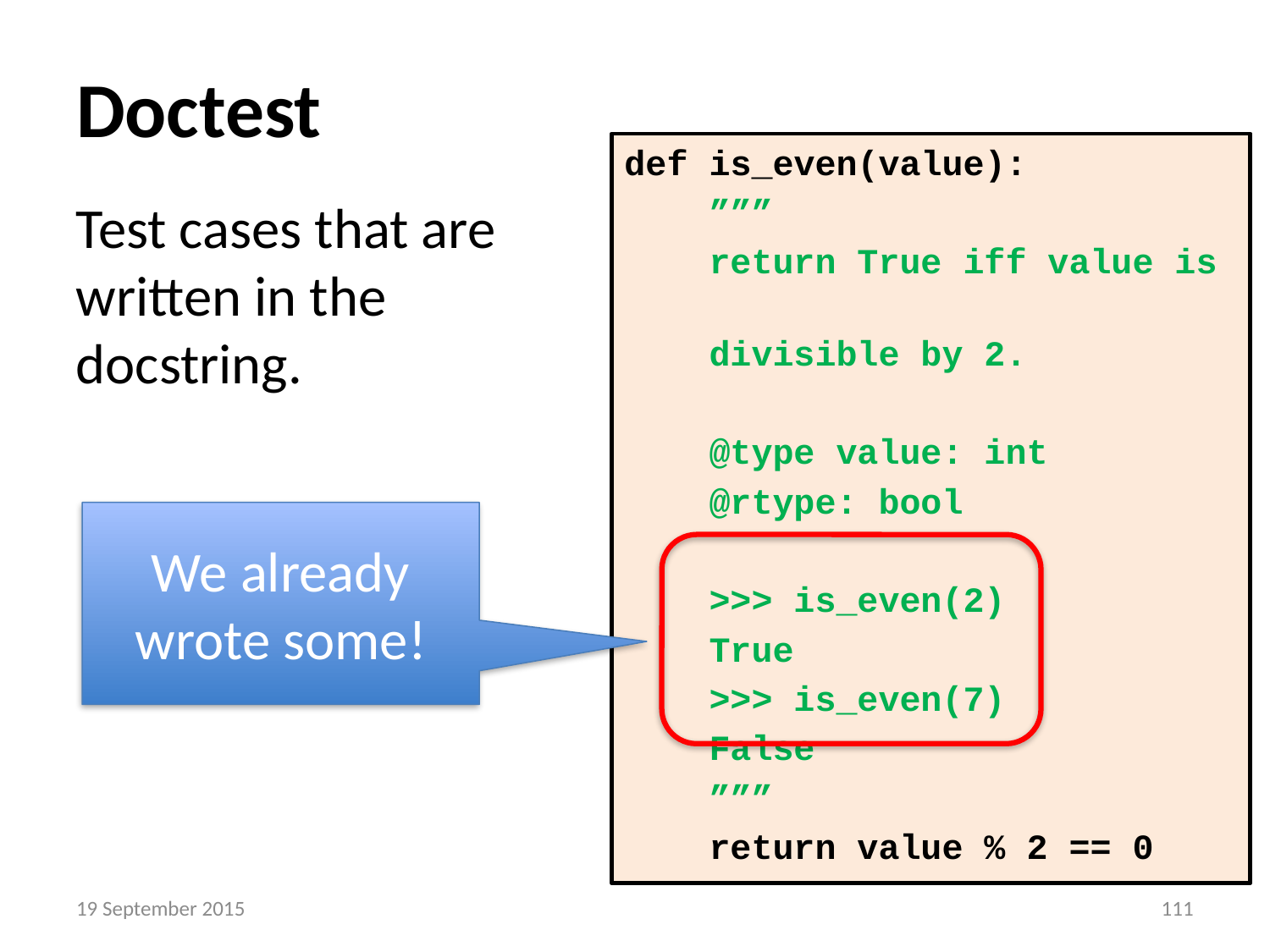

# Doctest
def is_even(value):
    ”””
    return True iff value is
    divisible by 2.

    @type value: int
    @rtype: bool

    >>> is_even(2)
    True
    >>> is_even(7)
    False
    ”””
    return value % 2 == 0
Test cases that are written in the docstring.
We already wrote some!

19 September 2015
111